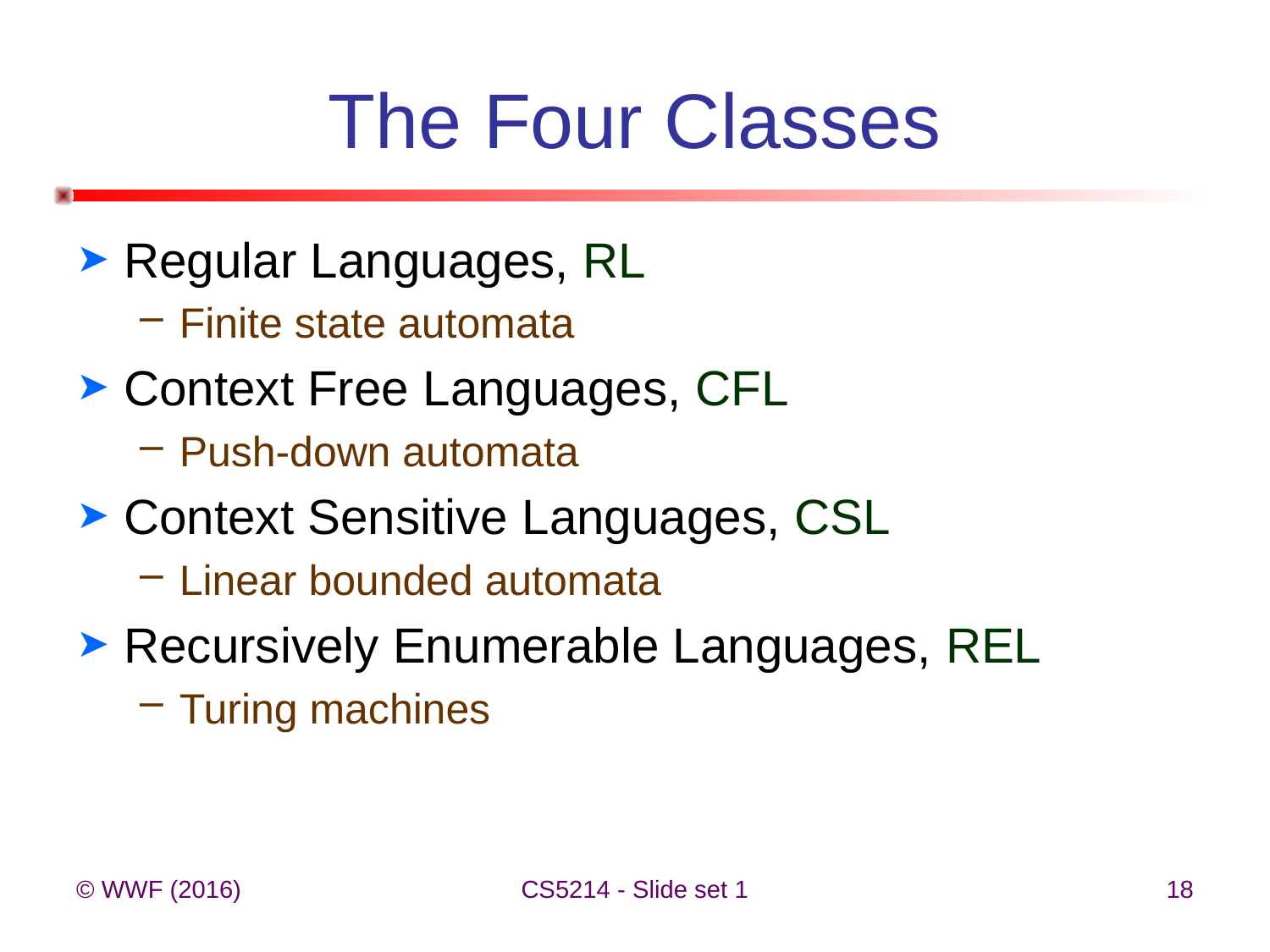

# The Four Classes
Regular Languages, RL
Finite state automata
Context Free Languages, CFL
Push-down automata
Context Sensitive Languages, CSL
Linear bounded automata
Recursively Enumerable Languages, REL
Turing machines
© WWF (2016)
CS5214 - Slide set 1
18